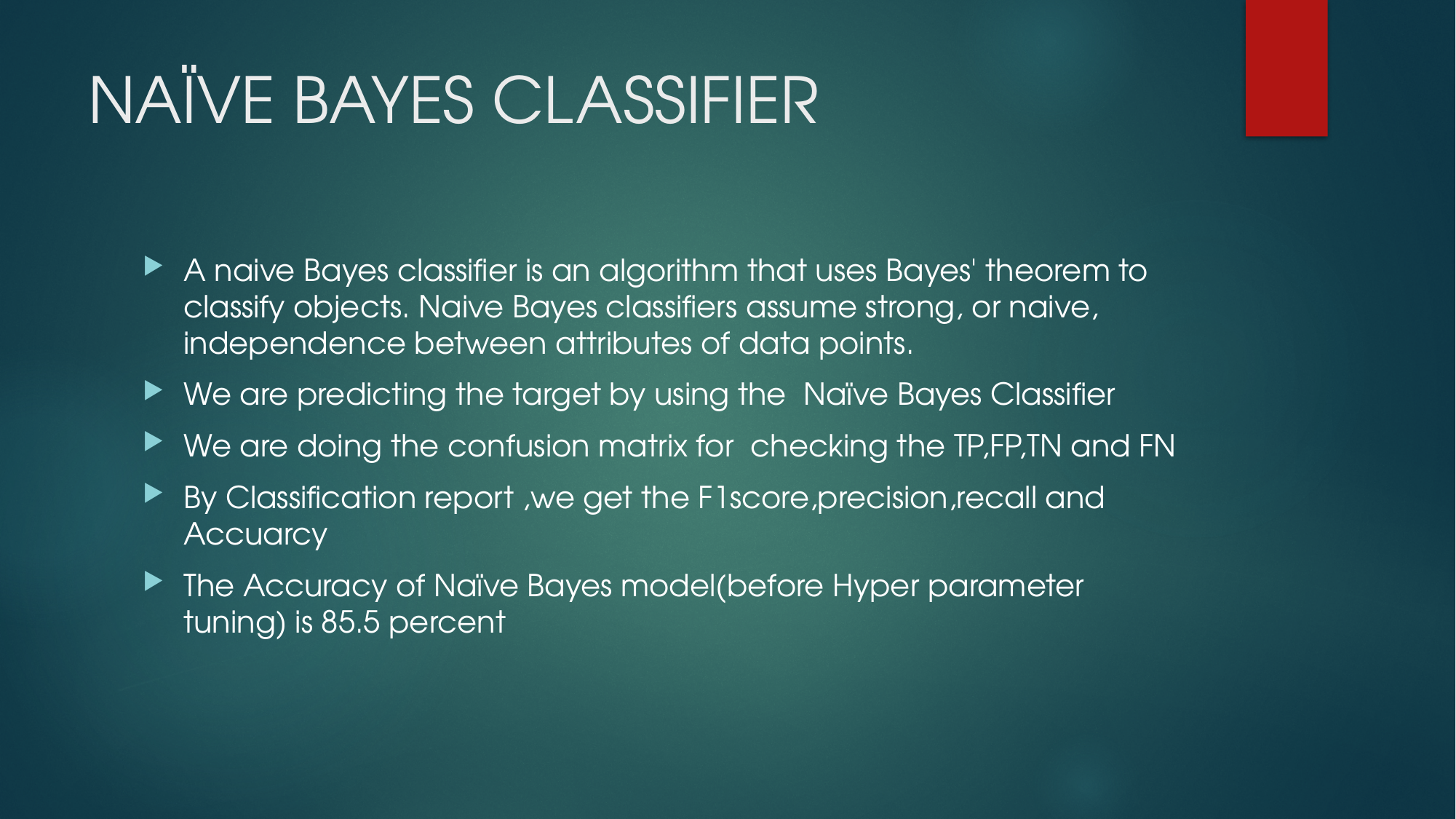

# NAÏVE BAYES CLASSIFIER
A naive Bayes classifier is an algorithm that uses Bayes' theorem to classify objects. Naive Bayes classifiers assume strong, or naive, independence between attributes of data points.
We are predicting the target by using the  Naïve Bayes Classifier
We are doing the confusion matrix for  checking the TP,FP,TN and FN
By Classification report ,we get the F1score,precision,recall and  Accuarcy
The Accuracy of Naïve Bayes model(before Hyper parameter tuning) is 85.5 percent